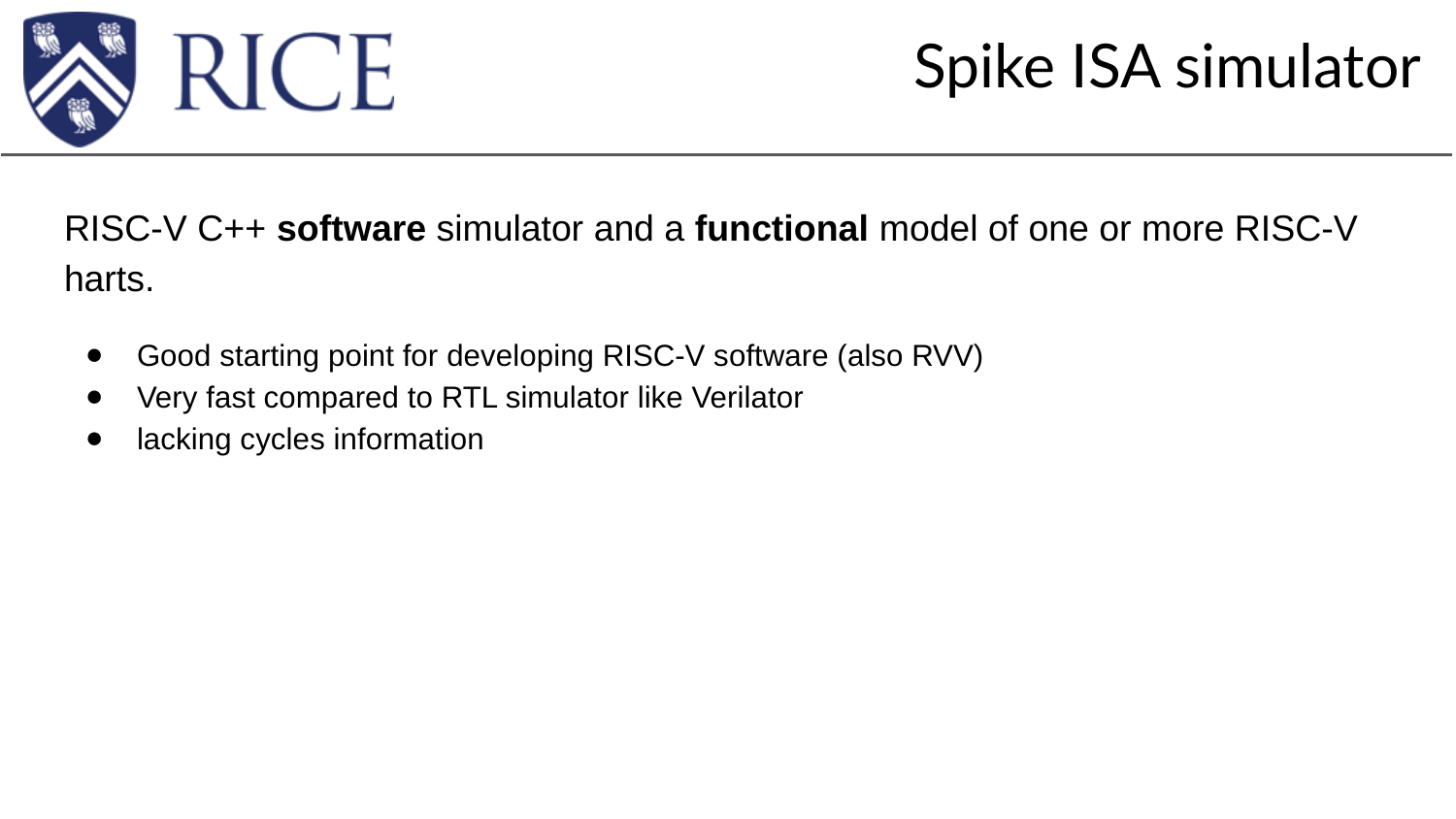

# Spike ISA simulator
RISC-V C++ software simulator and a functional model of one or more RISC-V harts.
Good starting point for developing RISC-V software (also RVV)
Very fast compared to RTL simulator like Verilator
lacking cycles information